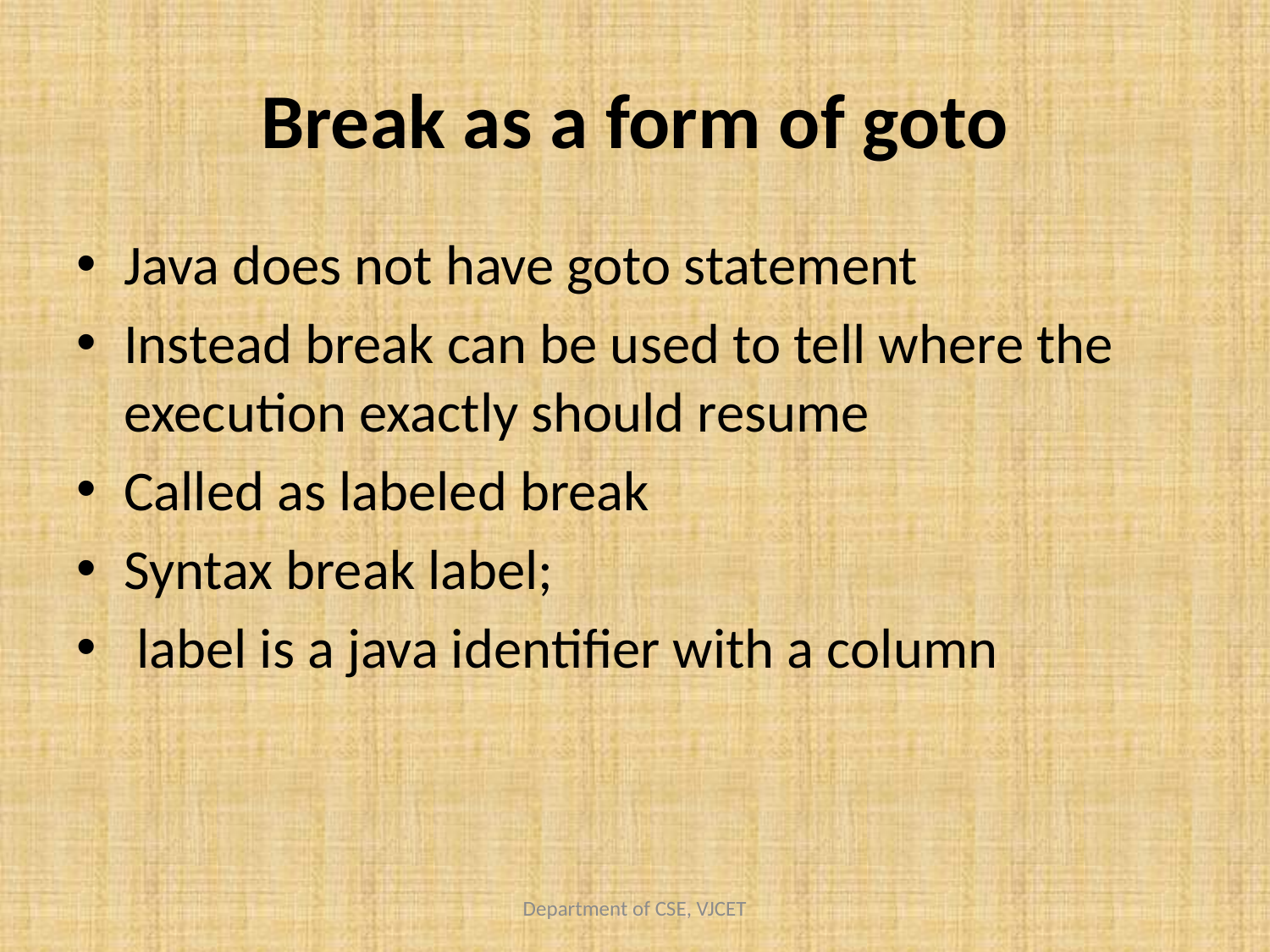

# Break as a form of goto
Java does not have goto statement
Instead break can be used to tell where the execution exactly should resume
Called as labeled break
Syntax break label;
 label is a java identifier with a column
Department of CSE, VJCET